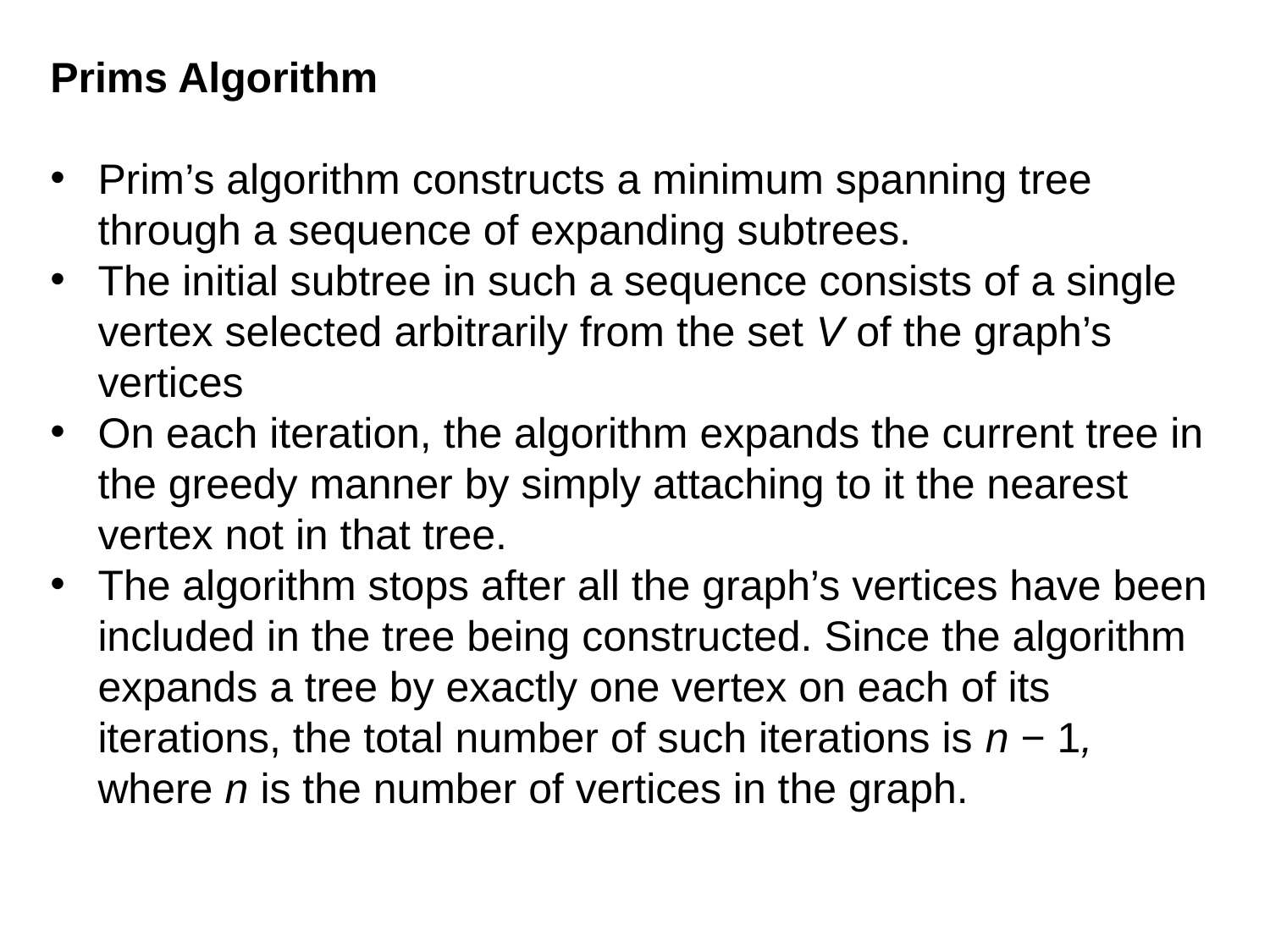

Prims Algorithm

Prim’s algorithm constructs a minimum spanning tree through a sequence of expanding subtrees.
The initial subtree in such a sequence consists of a single vertex selected arbitrarily from the set V of the graph’s vertices
On each iteration, the algorithm expands the current tree in the greedy manner by simply attaching to it the nearest vertex not in that tree.
The algorithm stops after all the graph’s vertices have been included in the tree being constructed. Since the algorithm expands a tree by exactly one vertex on each of its iterations, the total number of such iterations is n − 1, where n is the number of vertices in the graph.